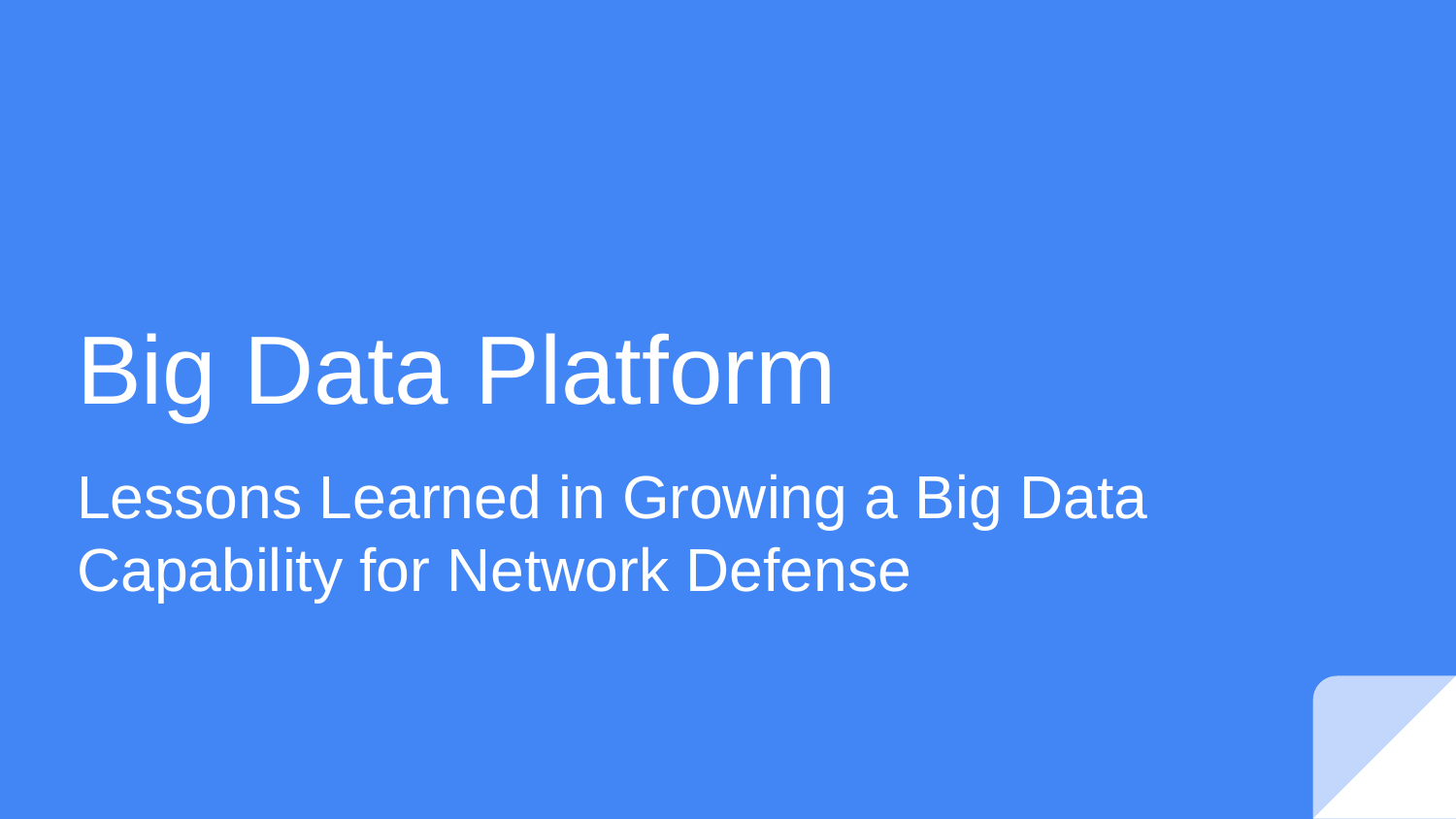

# Big Data Platform
Lessons Learned in Growing a Big Data Capability for Network Defense